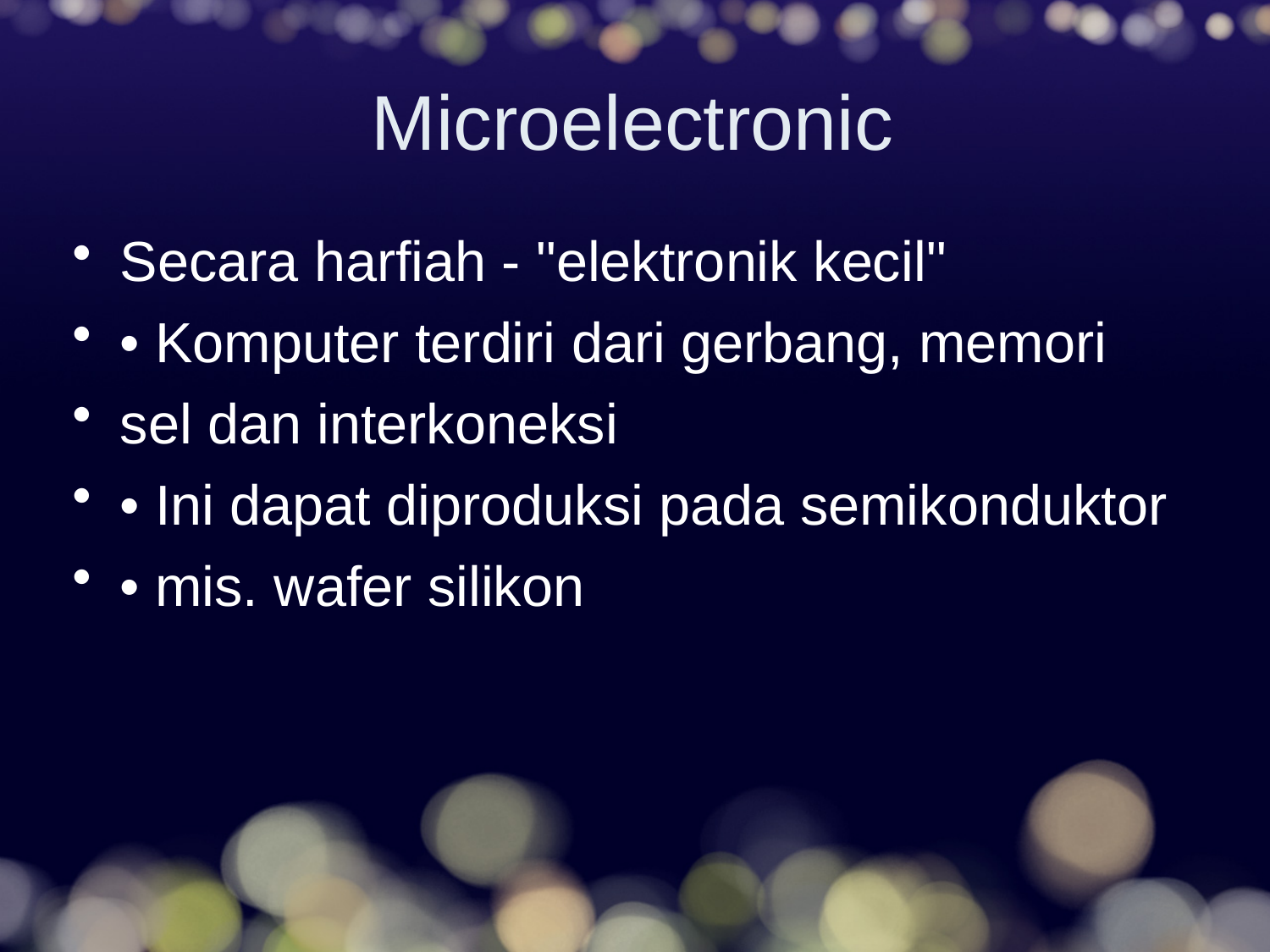

# Microelectronic
Secara harfiah - "elektronik kecil"
• Komputer terdiri dari gerbang, memori
sel dan interkoneksi
• Ini dapat diproduksi pada semikonduktor
• mis. wafer silikon